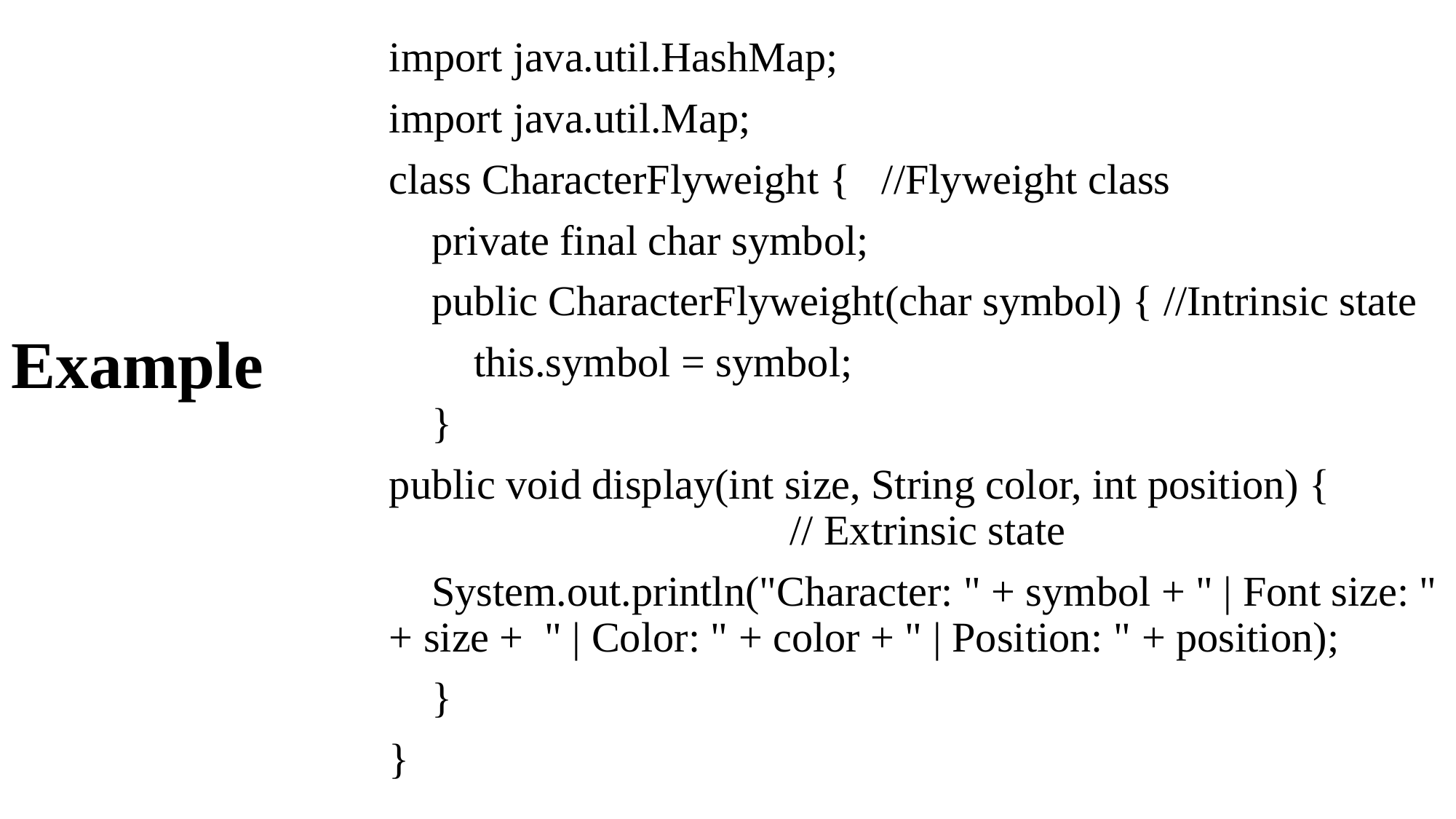

import java.util.HashMap;
import java.util.Map;
class CharacterFlyweight {   //Flyweight class
    private final char symbol;
    public CharacterFlyweight(char symbol) { //Intrinsic state
        this.symbol = symbol;
    }
public void display(int size, String color, int position) {                                                // Extrinsic state
    System.out.println("Character: " + symbol + " | Font size: " + size +  " | Color: " + color + " | Position: " + position);
    }
}
# Example